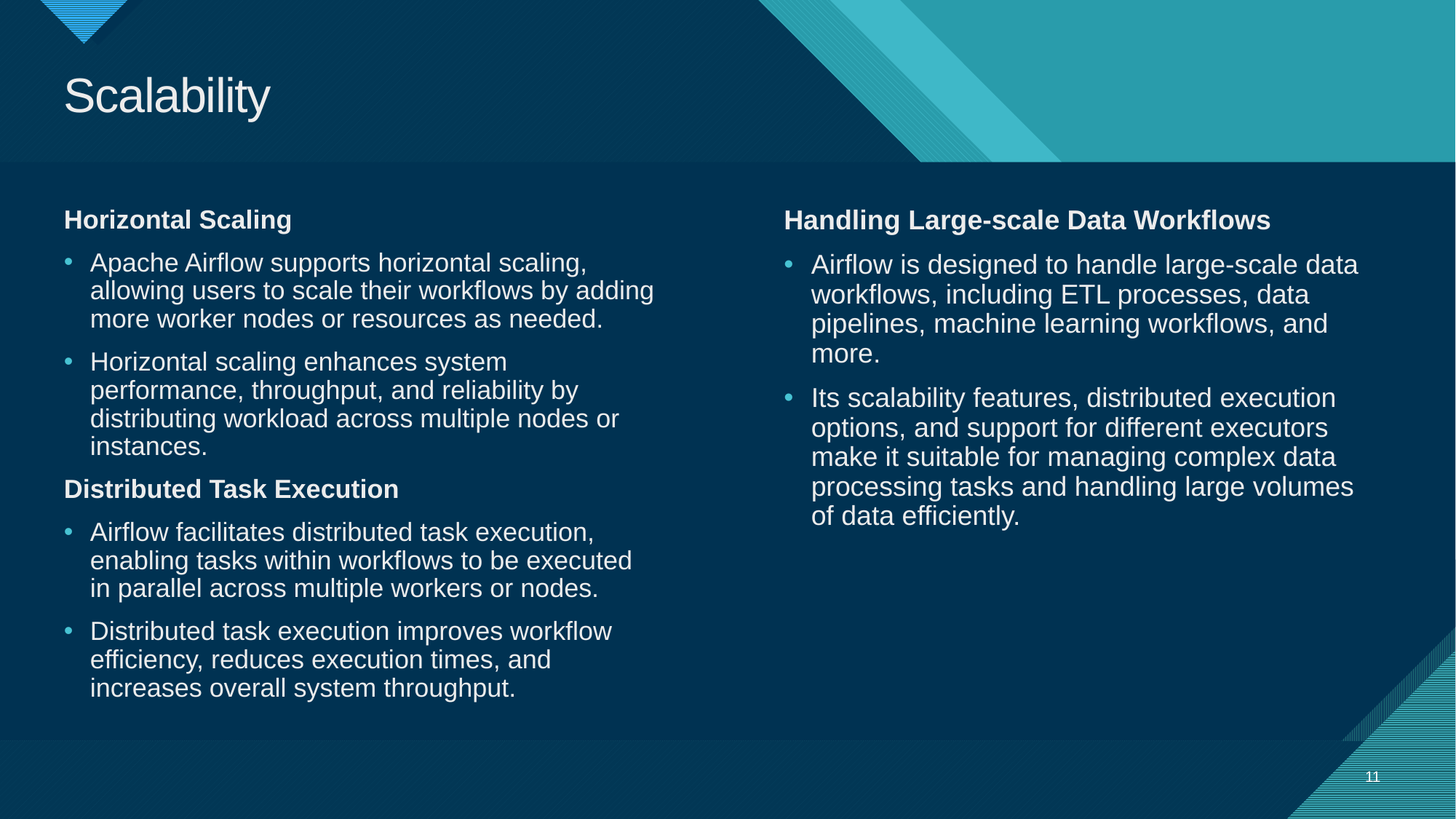

# Scalability
Horizontal Scaling
Apache Airflow supports horizontal scaling, allowing users to scale their workflows by adding more worker nodes or resources as needed.
Horizontal scaling enhances system performance, throughput, and reliability by distributing workload across multiple nodes or instances.
Distributed Task Execution
Airflow facilitates distributed task execution, enabling tasks within workflows to be executed in parallel across multiple workers or nodes.
Distributed task execution improves workflow efficiency, reduces execution times, and increases overall system throughput.

Handling Large-scale Data Workflows
Airflow is designed to handle large-scale data workflows, including ETL processes, data pipelines, machine learning workflows, and more.
Its scalability features, distributed execution options, and support for different executors make it suitable for managing complex data processing tasks and handling large volumes of data efficiently.

11